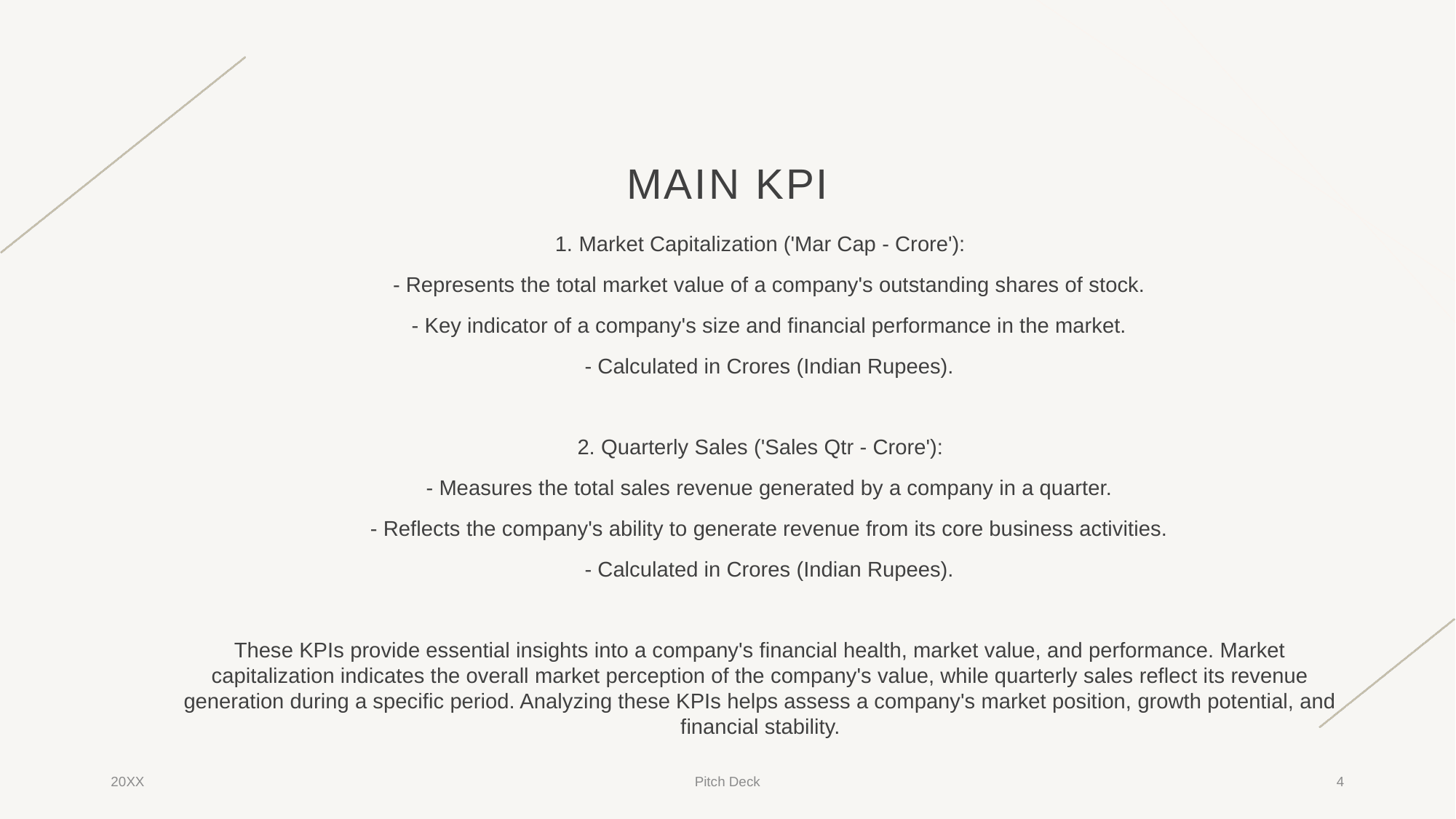

# Main kpi
1. Market Capitalization ('Mar Cap - Crore'):
   - Represents the total market value of a company's outstanding shares of stock.
   - Key indicator of a company's size and financial performance in the market.
   - Calculated in Crores (Indian Rupees).

2. Quarterly Sales ('Sales Qtr - Crore'):
   - Measures the total sales revenue generated by a company in a quarter.
   - Reflects the company's ability to generate revenue from its core business activities.
   - Calculated in Crores (Indian Rupees).

These KPIs provide essential insights into a company's financial health, market value, and performance. Market capitalization indicates the overall market perception of the company's value, while quarterly sales reflect its revenue generation during a specific period. Analyzing these KPIs helps assess a company's market position, growth potential, and financial stability.

20XX
Pitch Deck
4